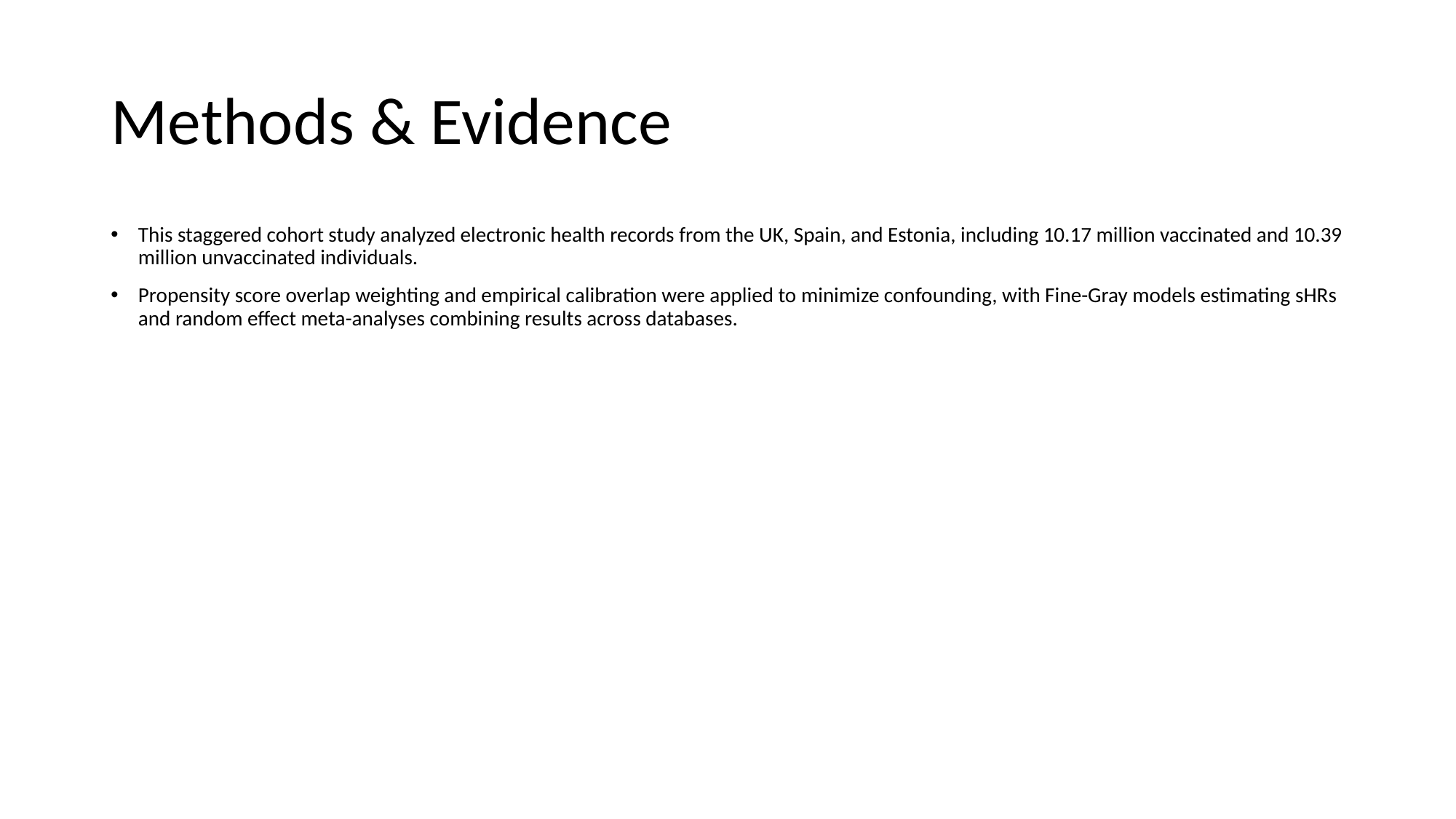

# Methods & Evidence
This staggered cohort study analyzed electronic health records from the UK, Spain, and Estonia, including 10.17 million vaccinated and 10.39 million unvaccinated individuals.
Propensity score overlap weighting and empirical calibration were applied to minimize confounding, with Fine-Gray models estimating sHRs and random effect meta-analyses combining results across databases.